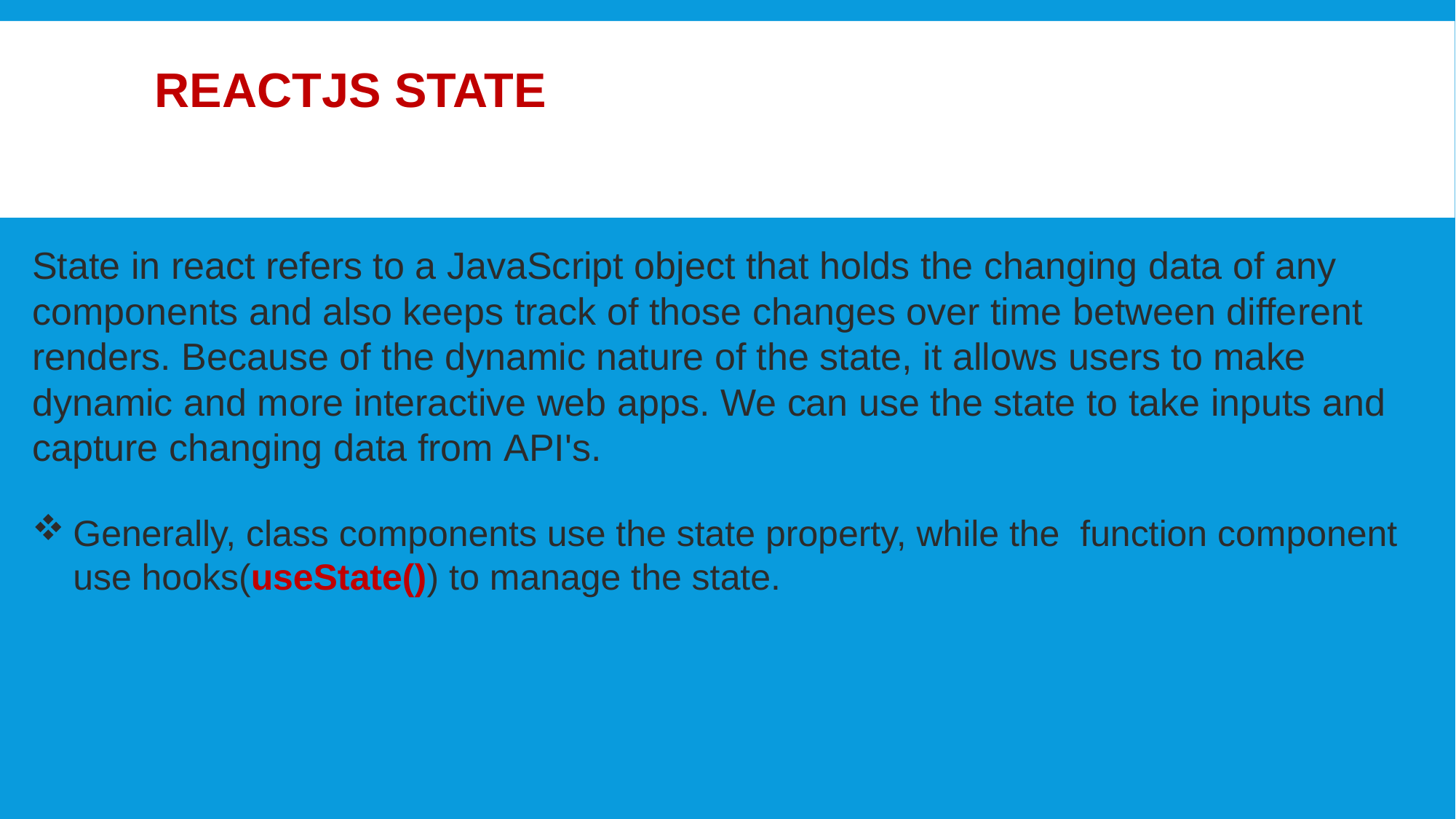

# ReactJS State
State in react refers to a JavaScript object that holds the changing data of any components and also keeps track of those changes over time between different renders. Because of the dynamic nature of the state, it allows users to make dynamic and more interactive web apps. We can use the state to take inputs and capture changing data from API's.
Generally, class components use the state property, while the  function component use hooks(useState()) to manage the state.